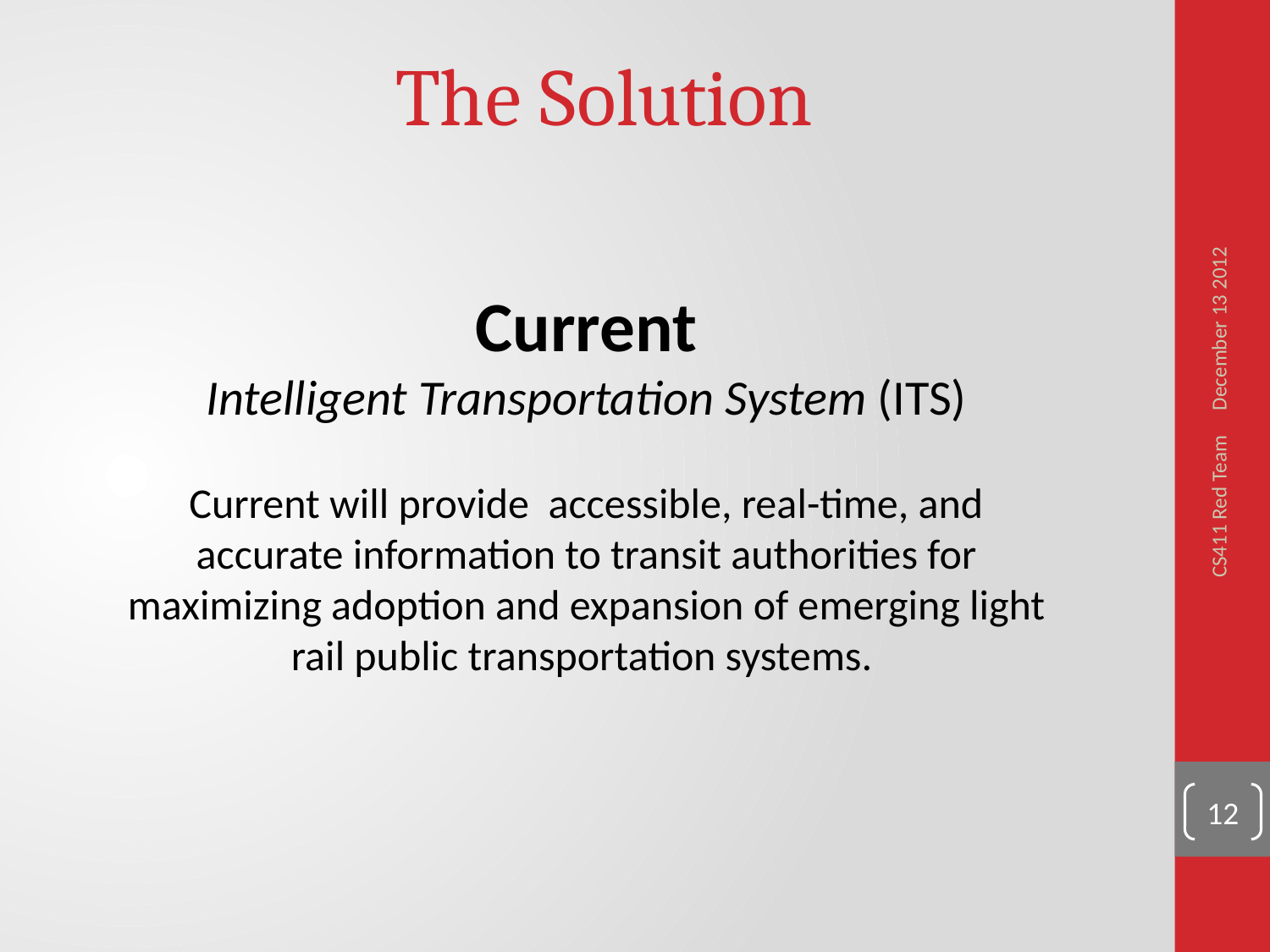

# The Solution
December 13 2012
Current
Intelligent Transportation System (ITS)

Current will provide  accessible, real-time, and accurate information to transit authorities for maximizing adoption and expansion of emerging light rail public transportation systems.
CS411 Red Team
12